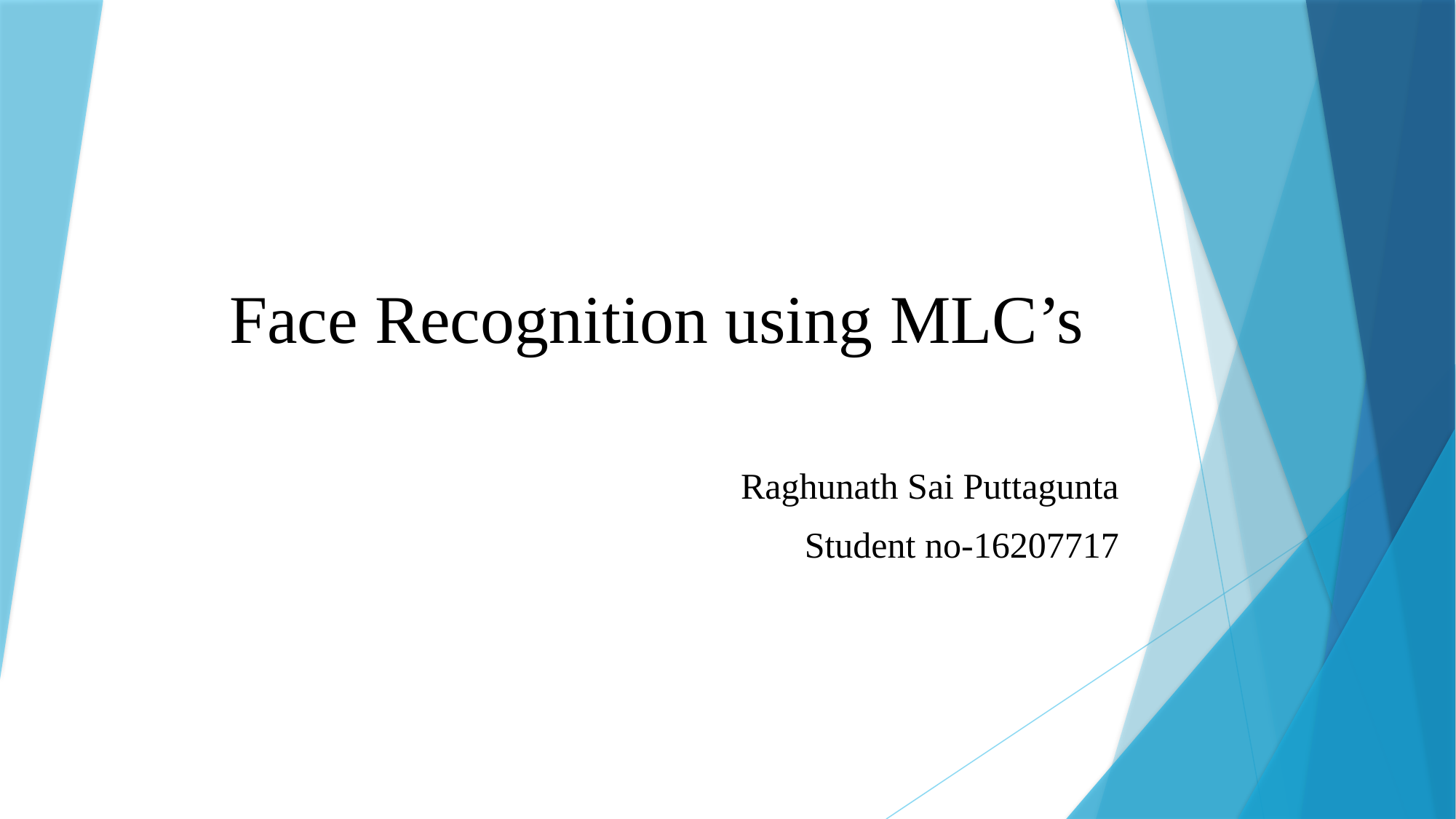

# Face Recognition using MLC’s
Raghunath Sai Puttagunta
Student no-16207717